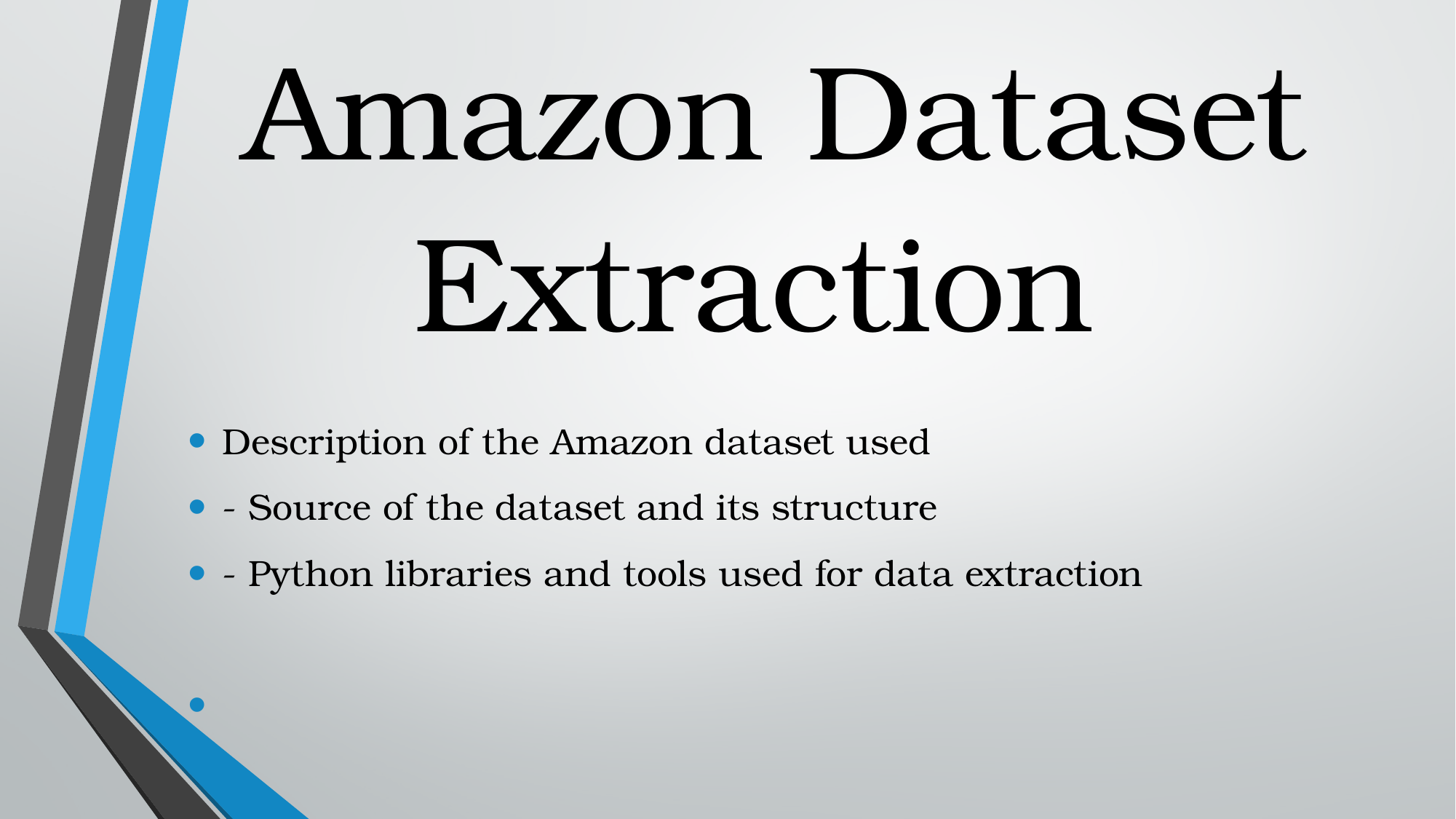

# Amazon Dataset Extraction
Description of the Amazon dataset used
- Source of the dataset and its structure
- Python libraries and tools used for data extraction